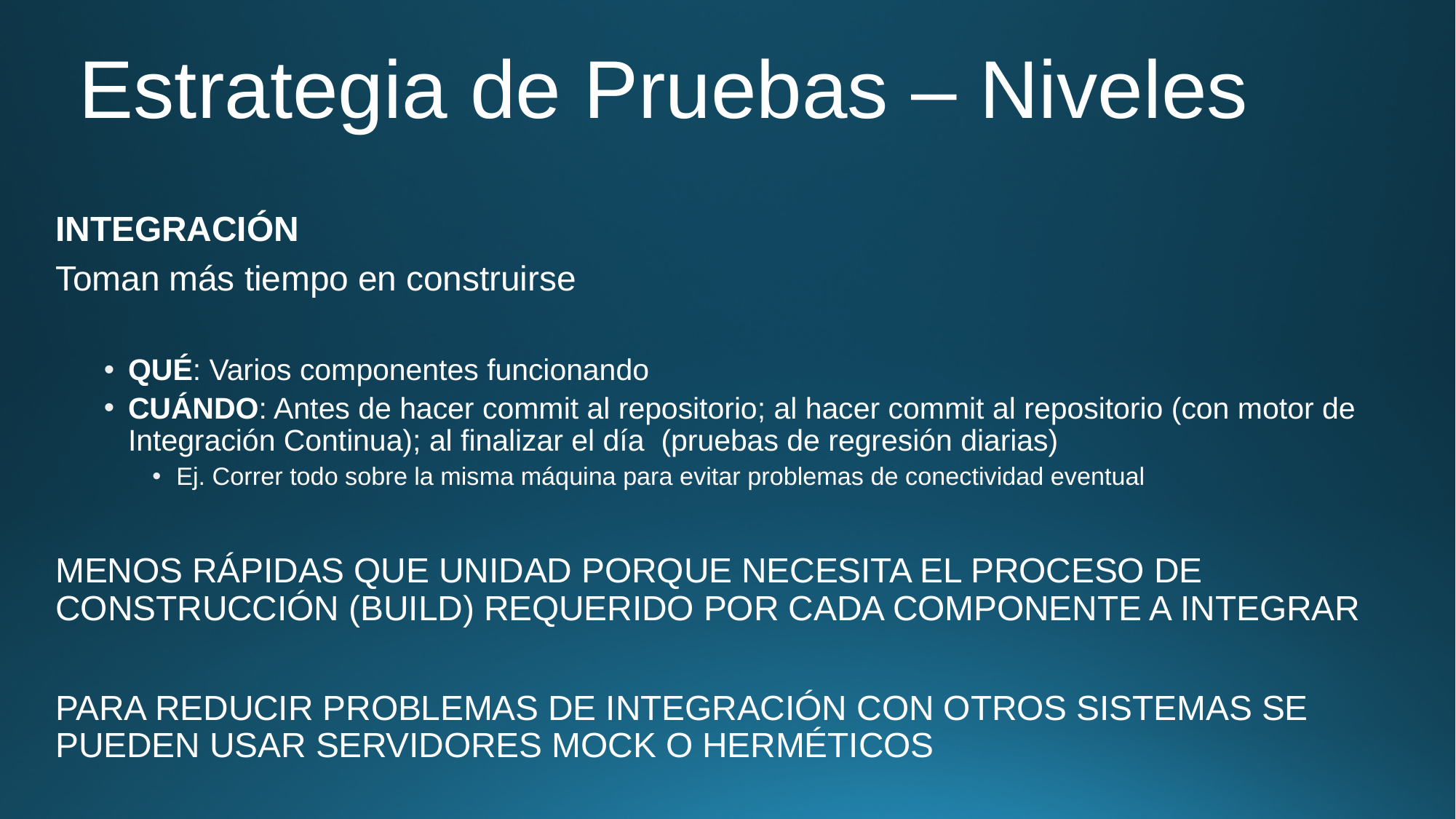

# Estrategia de Pruebas – Niveles
INTEGRACIÓN
Toman más tiempo en construirse

QUÉ: Varios componentes funcionando
CUÁNDO: Antes de hacer commit al repositorio; al hacer commit al repositorio (con motor de Integración Continua); al finalizar el día  (pruebas de regresión diarias)
Ej. Correr todo sobre la misma máquina para evitar problemas de conectividad eventual

MENOS RÁPIDAS QUE UNIDAD PORQUE NECESITA EL PROCESO DE CONSTRUCCIÓN (BUILD) REQUERIDO POR CADA COMPONENTE A INTEGRAR

PARA REDUCIR PROBLEMAS DE INTEGRACIÓN CON OTROS SISTEMAS SE PUEDEN USAR SERVIDORES MOCK O HERMÉTICOS